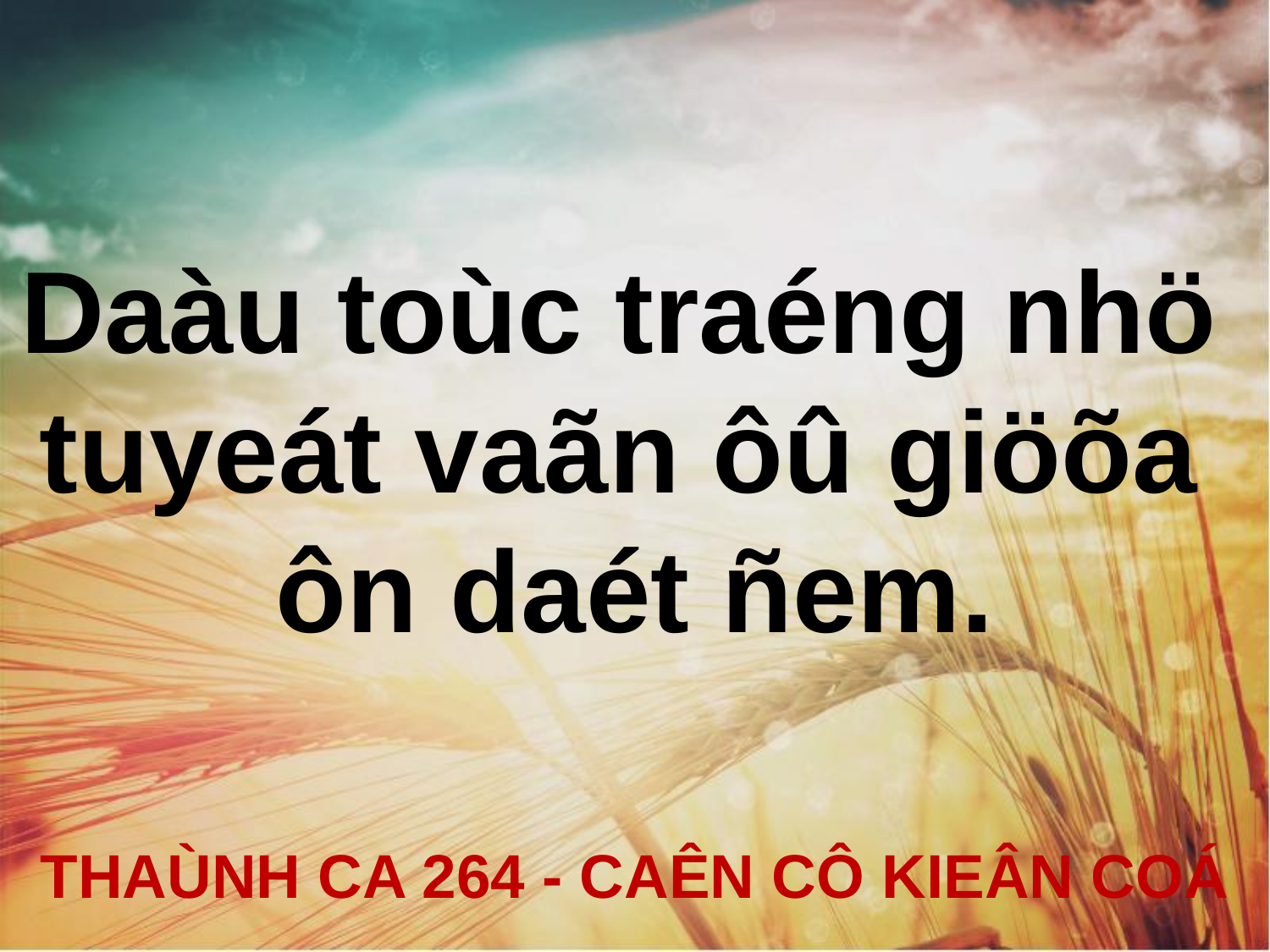

Daàu toùc traéng nhö
tuyeát vaãn ôû giöõa
ôn daét ñem.
THAÙNH CA 264 - CAÊN CÔ KIEÂN COÁ